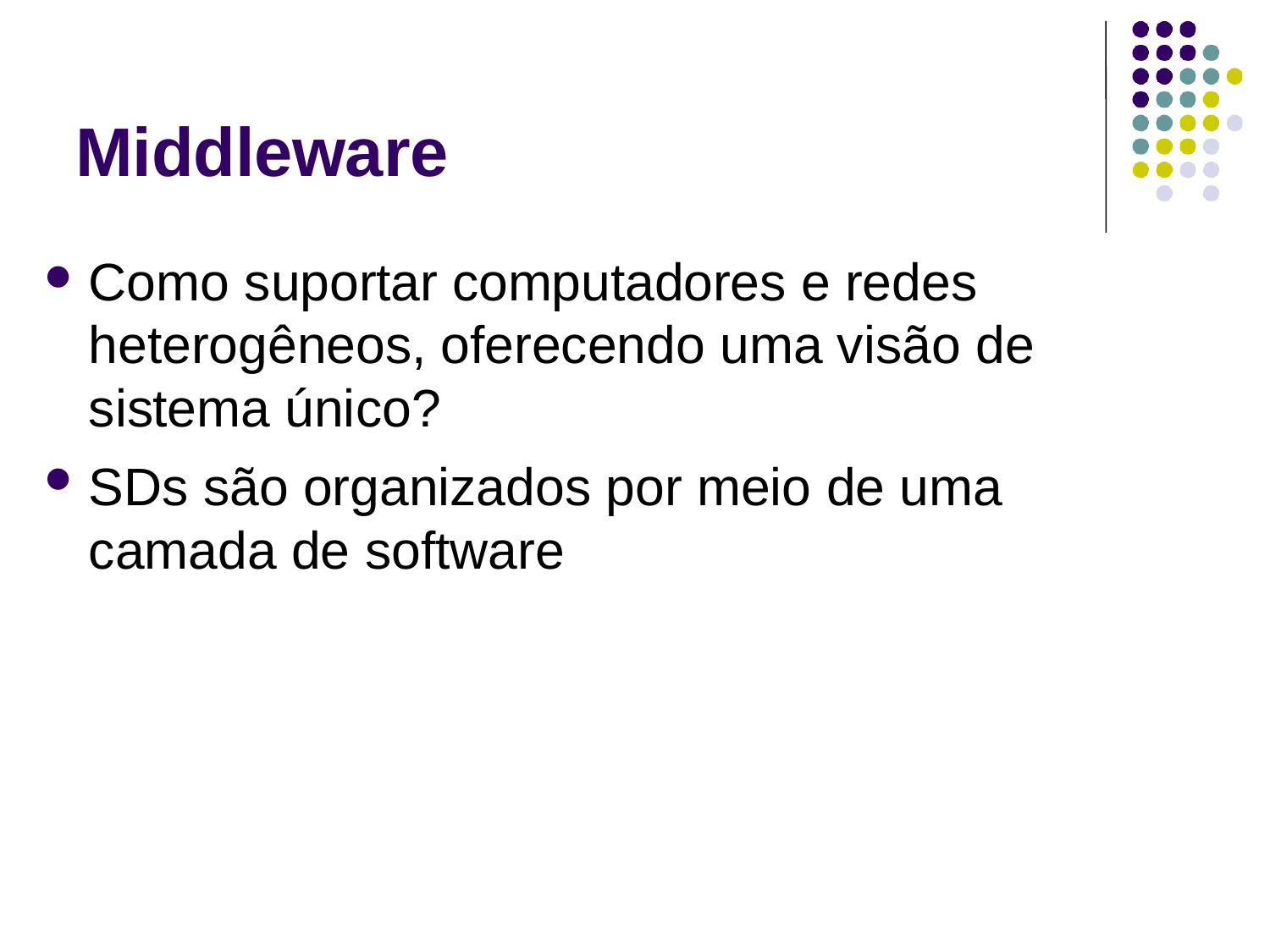

# Middleware
Como suportar computadores e redes heterogêneos, oferecendo uma visão de sistema único?

SDs são organizados por meio de uma camada de software